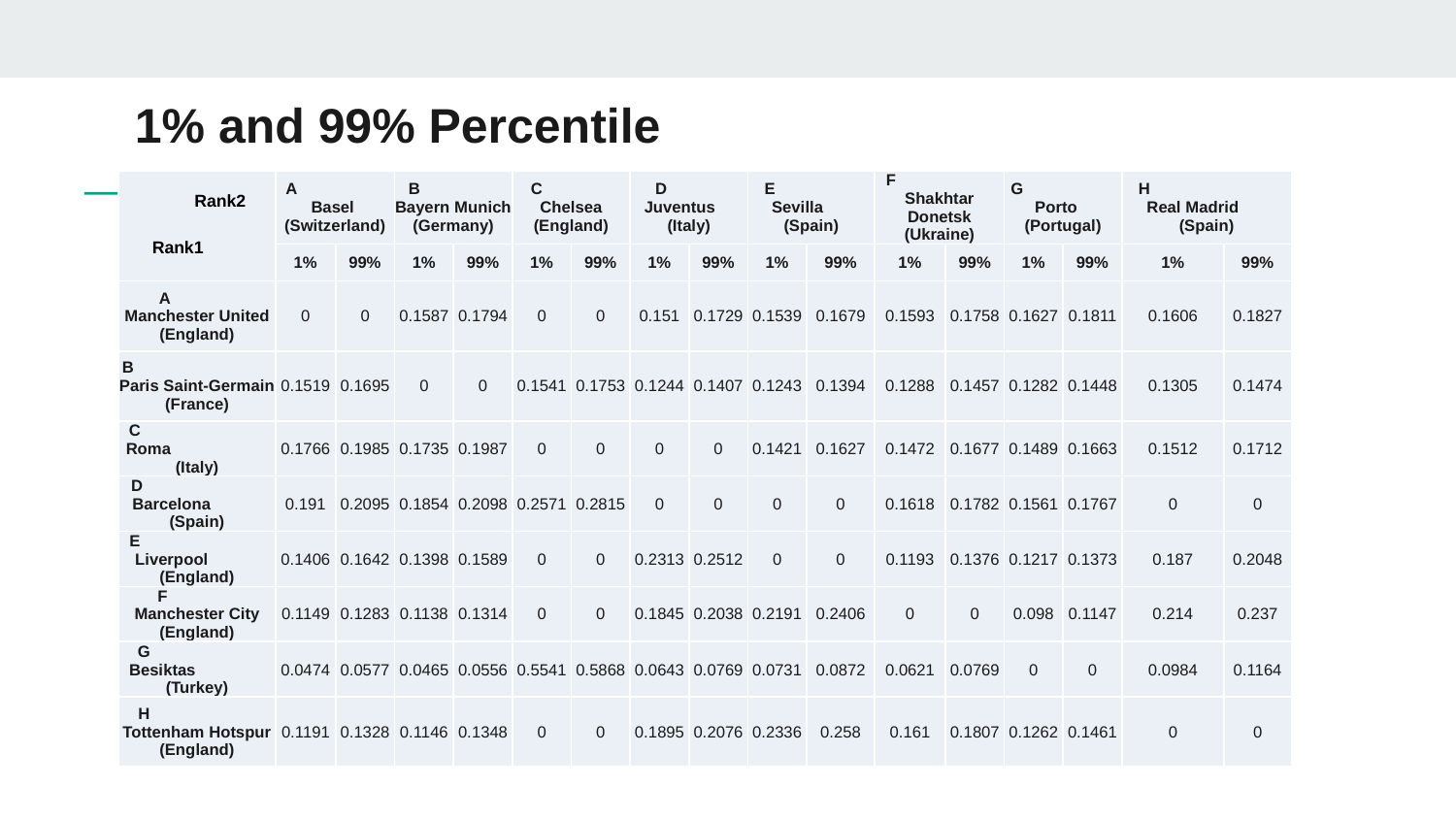

# 1% and 99% Percentile
|  | A Basel (Switzerland) |  | B Bayern Munich (Germany) |  | C Chelsea (England) |  | D Juventus (Italy) |  | E Sevilla (Spain) |  | F Shakhtar Donetsk (Ukraine) |  | G Porto (Portugal) |  | H Real Madrid (Spain) |  |
| --- | --- | --- | --- | --- | --- | --- | --- | --- | --- | --- | --- | --- | --- | --- | --- | --- |
|  | 1% | 99% | 1% | 99% | 1% | 99% | 1% | 99% | 1% | 99% | 1% | 99% | 1% | 99% | 1% | 99% |
| A Manchester United (England) | 0 | 0 | 0.1587 | 0.1794 | 0 | 0 | 0.151 | 0.1729 | 0.1539 | 0.1679 | 0.1593 | 0.1758 | 0.1627 | 0.1811 | 0.1606 | 0.1827 |
| B Paris Saint-Germain (France) | 0.1519 | 0.1695 | 0 | 0 | 0.1541 | 0.1753 | 0.1244 | 0.1407 | 0.1243 | 0.1394 | 0.1288 | 0.1457 | 0.1282 | 0.1448 | 0.1305 | 0.1474 |
| C Roma (Italy) | 0.1766 | 0.1985 | 0.1735 | 0.1987 | 0 | 0 | 0 | 0 | 0.1421 | 0.1627 | 0.1472 | 0.1677 | 0.1489 | 0.1663 | 0.1512 | 0.1712 |
| D Barcelona (Spain) | 0.191 | 0.2095 | 0.1854 | 0.2098 | 0.2571 | 0.2815 | 0 | 0 | 0 | 0 | 0.1618 | 0.1782 | 0.1561 | 0.1767 | 0 | 0 |
| E Liverpool (England) | 0.1406 | 0.1642 | 0.1398 | 0.1589 | 0 | 0 | 0.2313 | 0.2512 | 0 | 0 | 0.1193 | 0.1376 | 0.1217 | 0.1373 | 0.187 | 0.2048 |
| F Manchester City (England) | 0.1149 | 0.1283 | 0.1138 | 0.1314 | 0 | 0 | 0.1845 | 0.2038 | 0.2191 | 0.2406 | 0 | 0 | 0.098 | 0.1147 | 0.214 | 0.237 |
| G Besiktas (Turkey) | 0.0474 | 0.0577 | 0.0465 | 0.0556 | 0.5541 | 0.5868 | 0.0643 | 0.0769 | 0.0731 | 0.0872 | 0.0621 | 0.0769 | 0 | 0 | 0.0984 | 0.1164 |
| H Tottenham Hotspur (England) | 0.1191 | 0.1328 | 0.1146 | 0.1348 | 0 | 0 | 0.1895 | 0.2076 | 0.2336 | 0.258 | 0.161 | 0.1807 | 0.1262 | 0.1461 | 0 | 0 |
Rank2
Rank1